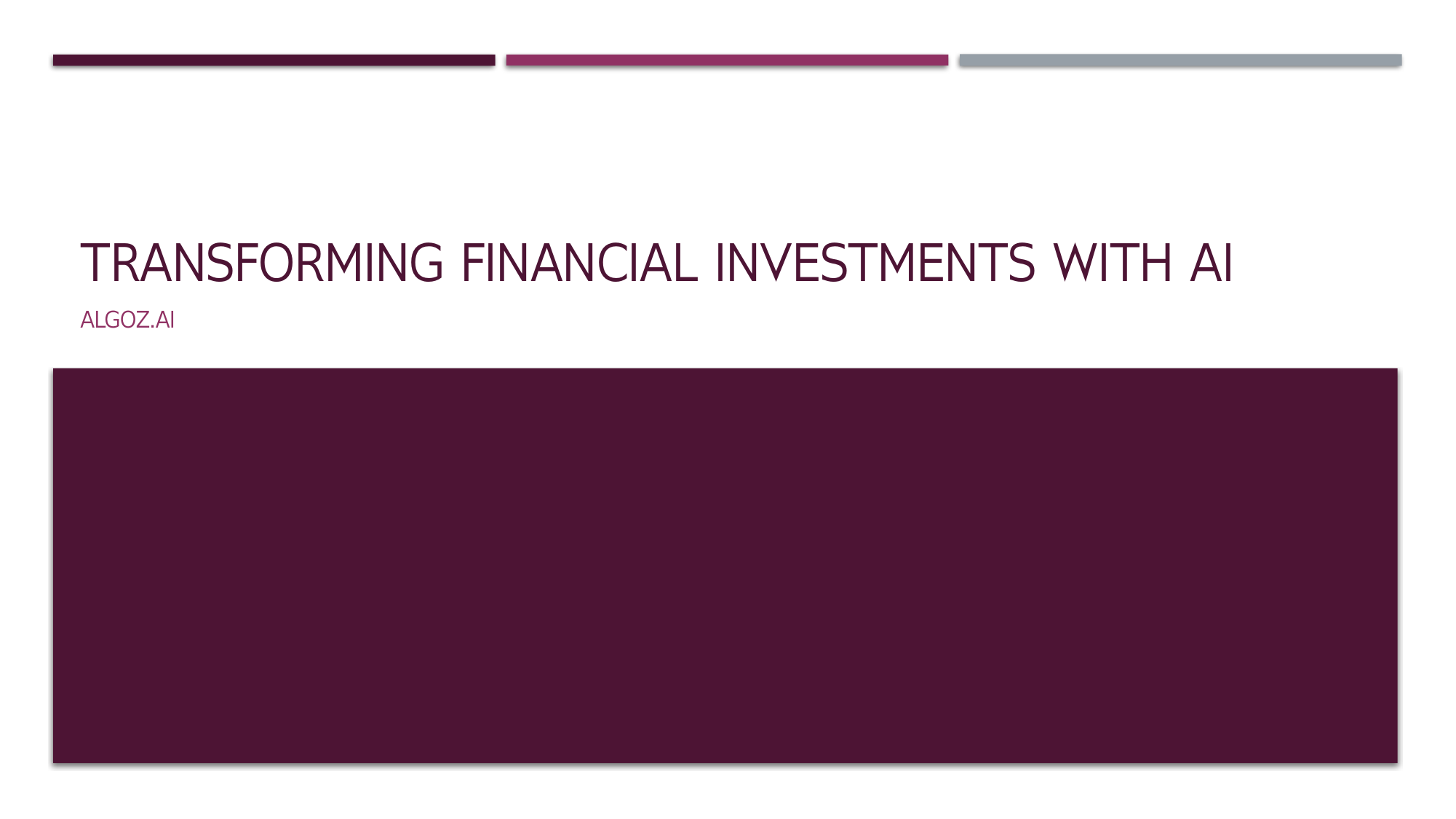

# Transforming financial investments with ai
ALGOZ.AI